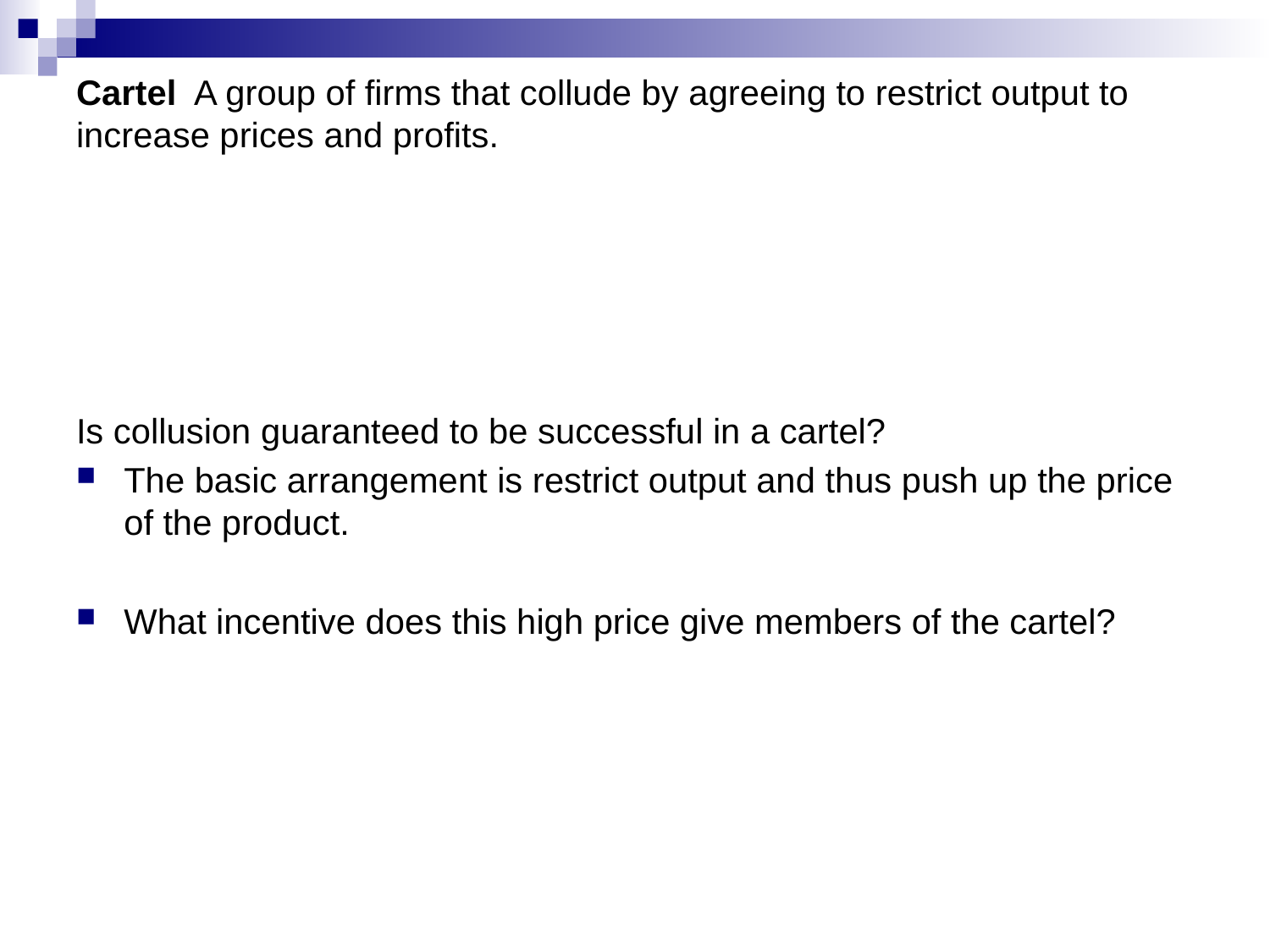

Cartel  A group of firms that collude by agreeing to restrict output to increase prices and profits.

Is collusion guaranteed to be successful in a cartel?
The basic arrangement is restrict output and thus push up the price of the product.

What incentive does this high price give members of the cartel?